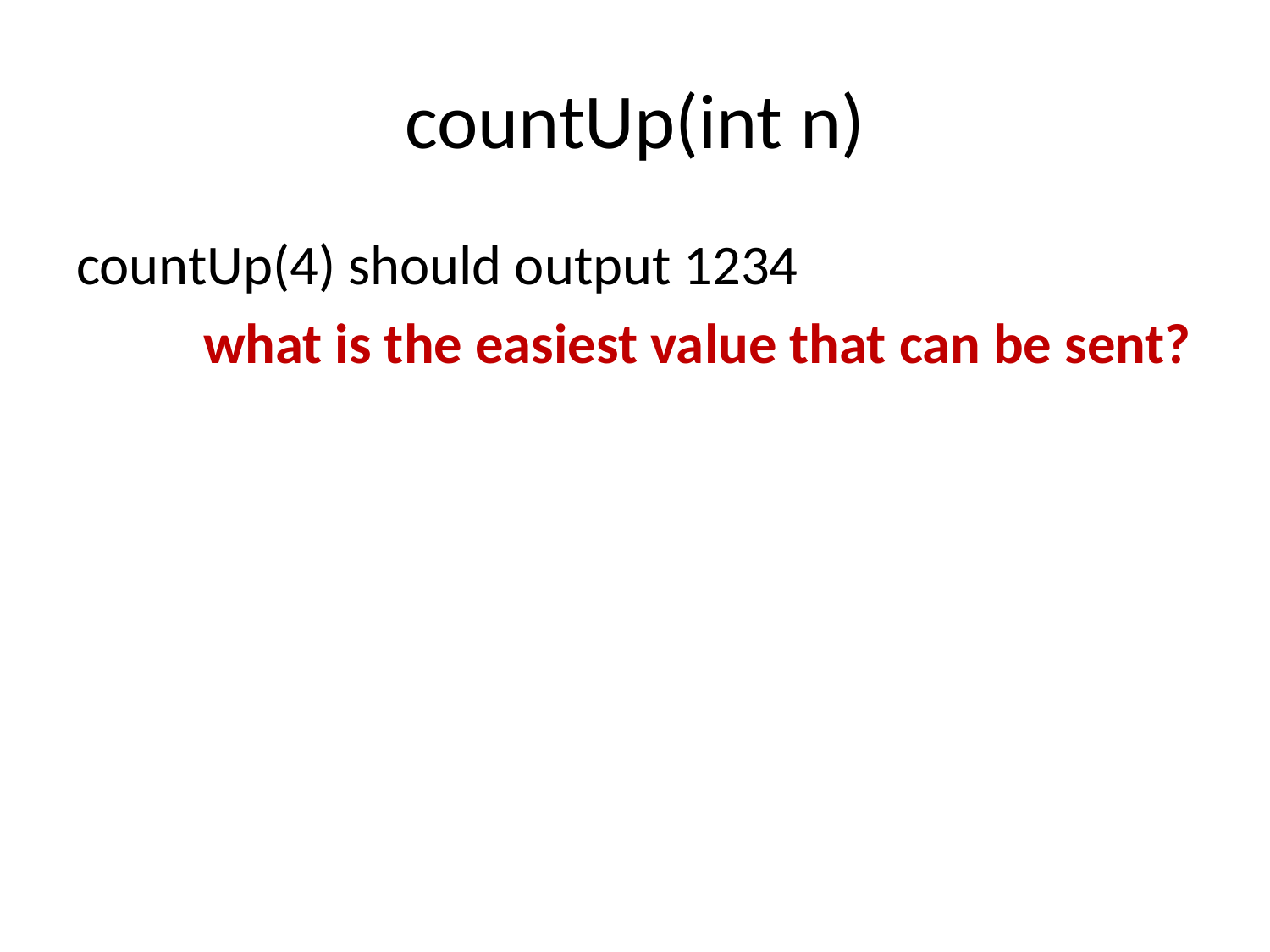

# countUp(int n)
countUp(4) should output 1234
	what is the easiest value that can be sent?